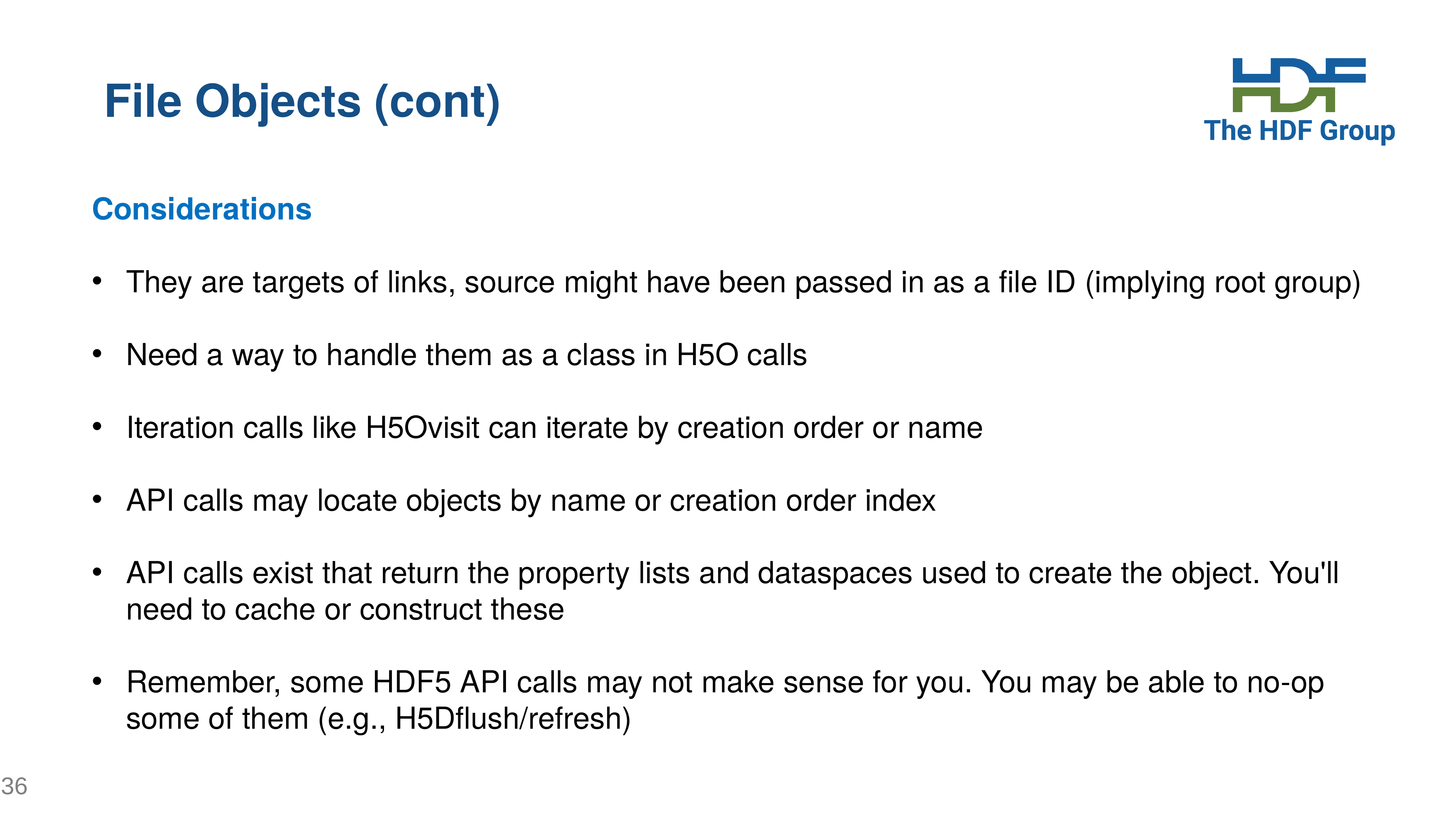

# File Objects (cont)
Considerations

They are targets of links, source might have been passed in as a file ID (implying root group)

Need a way to handle them as a class in H5O calls

Iteration calls like H5Ovisit can iterate by creation order or name

API calls may locate objects by name or creation order index

API calls exist that return the property lists and dataspaces used to create the object. You'll need to cache or construct these

Remember, some HDF5 API calls may not make sense for you. You may be able to no-op some of them (e.g., H5Dflush/refresh)